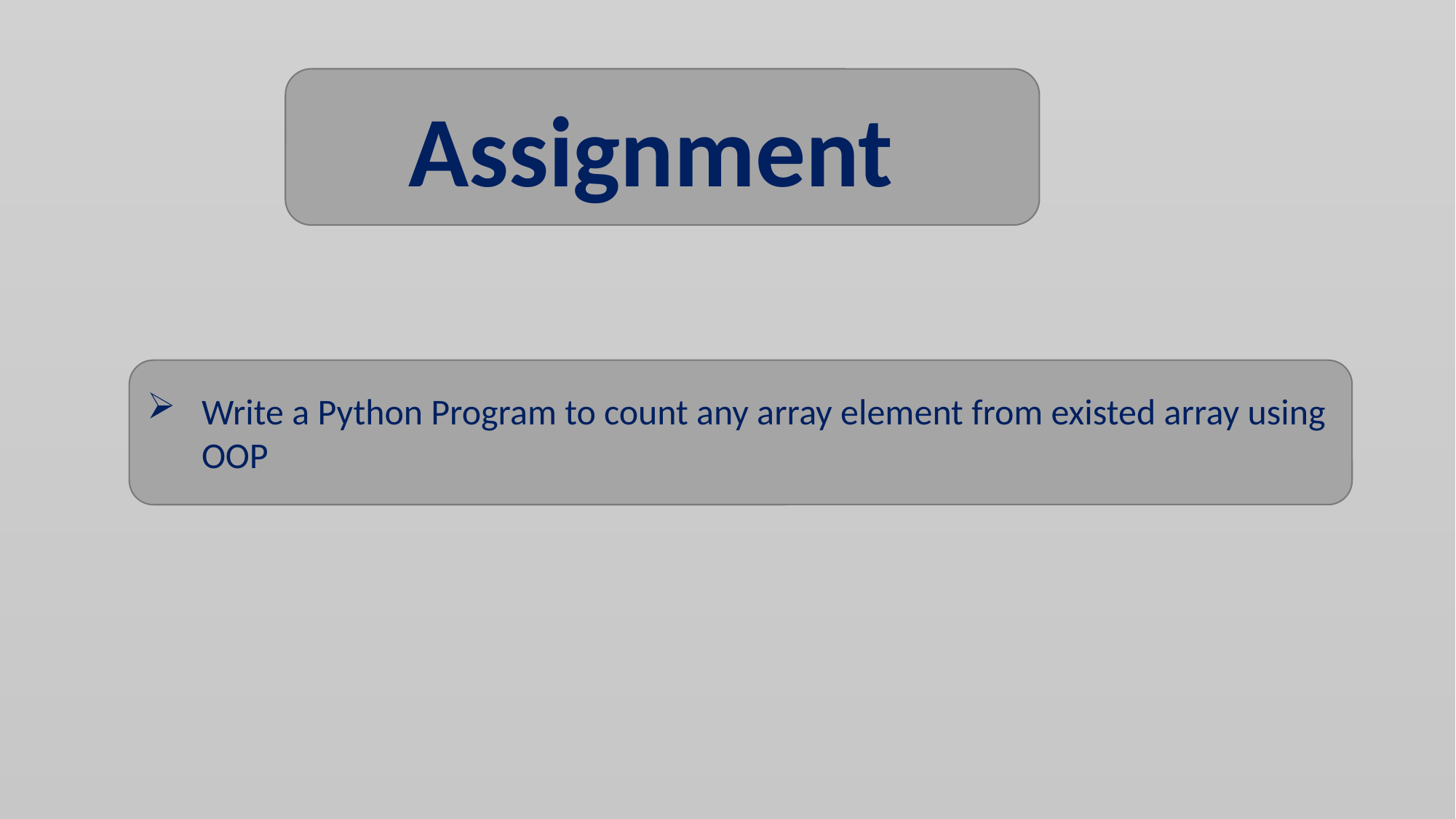

Assignment
Write a Python Program to count any array element from existed array using OOP